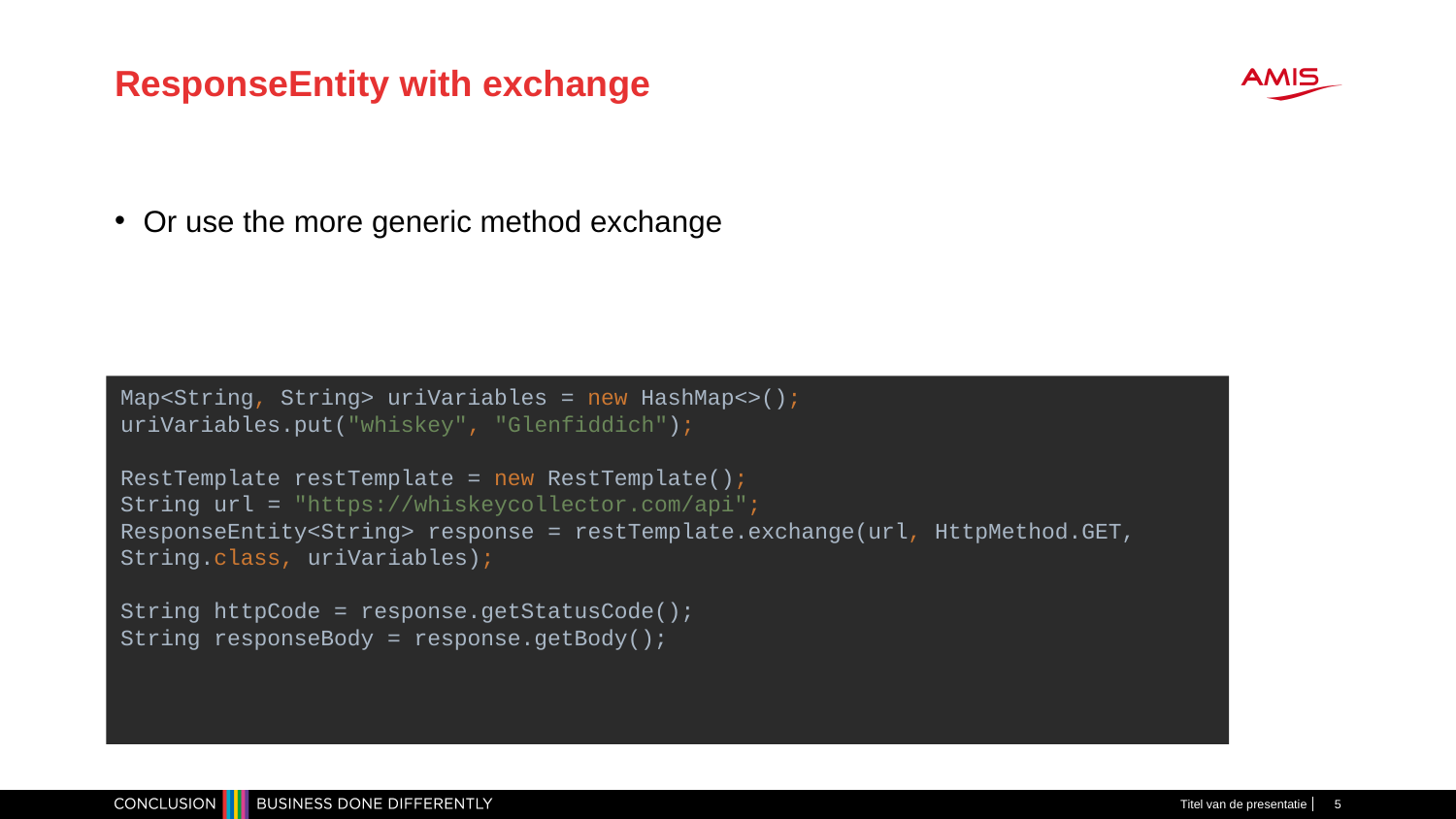

# ResponseEntity with exchange
Or use the more generic method exchange
Map<String, String> uriVariables = new HashMap<>();
uriVariables.put("whiskey", "Glenfiddich");
RestTemplate restTemplate = new RestTemplate();
String url = "https://whiskeycollector.com/api";
ResponseEntity<String> response = restTemplate.exchange(url, HttpMethod.GET, String.class, uriVariables);
String httpCode = response.getStatusCode();
String responseBody = response.getBody();

Titel van de presentatie
5